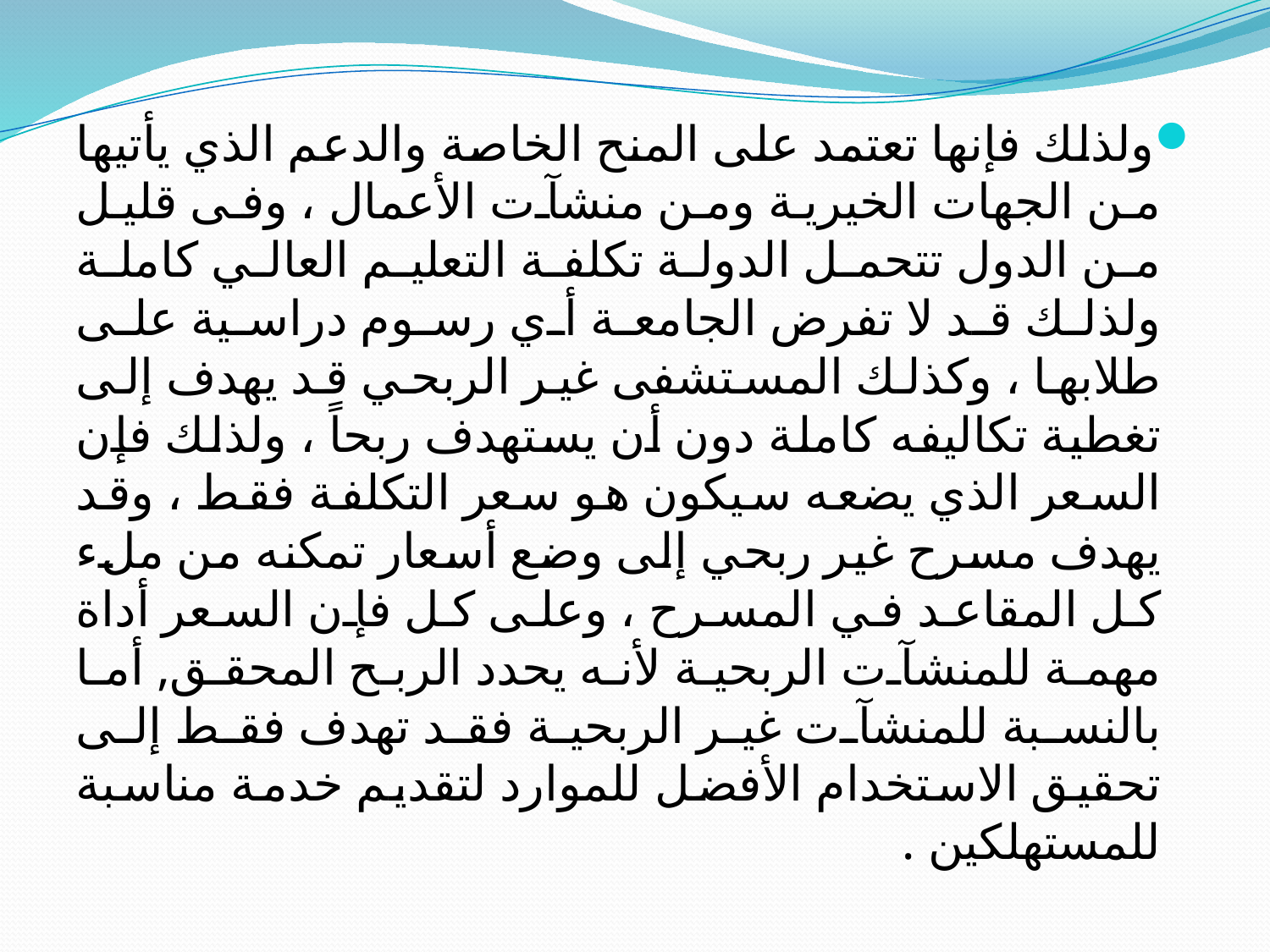

ولذلك فإنها تعتمد على المنح الخاصة والدعم الذي يأتيها من الجهات الخيرية ومن منشآت الأعمال ، وفى قليل من الدول تتحمل الدولة تكلفة التعليم العالي كاملة ولذلك قد لا تفرض الجامعة أي رسوم دراسية على طلابها ، وكذلك المستشفى غير الربحي قد يهدف إلى تغطية تكاليفه كاملة دون أن يستهدف ربحاً ، ولذلك فإن السعر الذي يضعه سيكون هو سعر التكلفة فقط ، وقد يهدف مسرح غير ربحي إلى وضع أسعار تمكنه من ملء كل المقاعد في المسرح ، وعلى كل فإن السعر أداة مهمة للمنشآت الربحية لأنه يحدد الربح المحقق, أما بالنسبة للمنشآت غير الربحية فقد تهدف فقط إلى تحقيق الاستخدام الأفضل للموارد لتقديم خدمة مناسبة للمستهلكين .